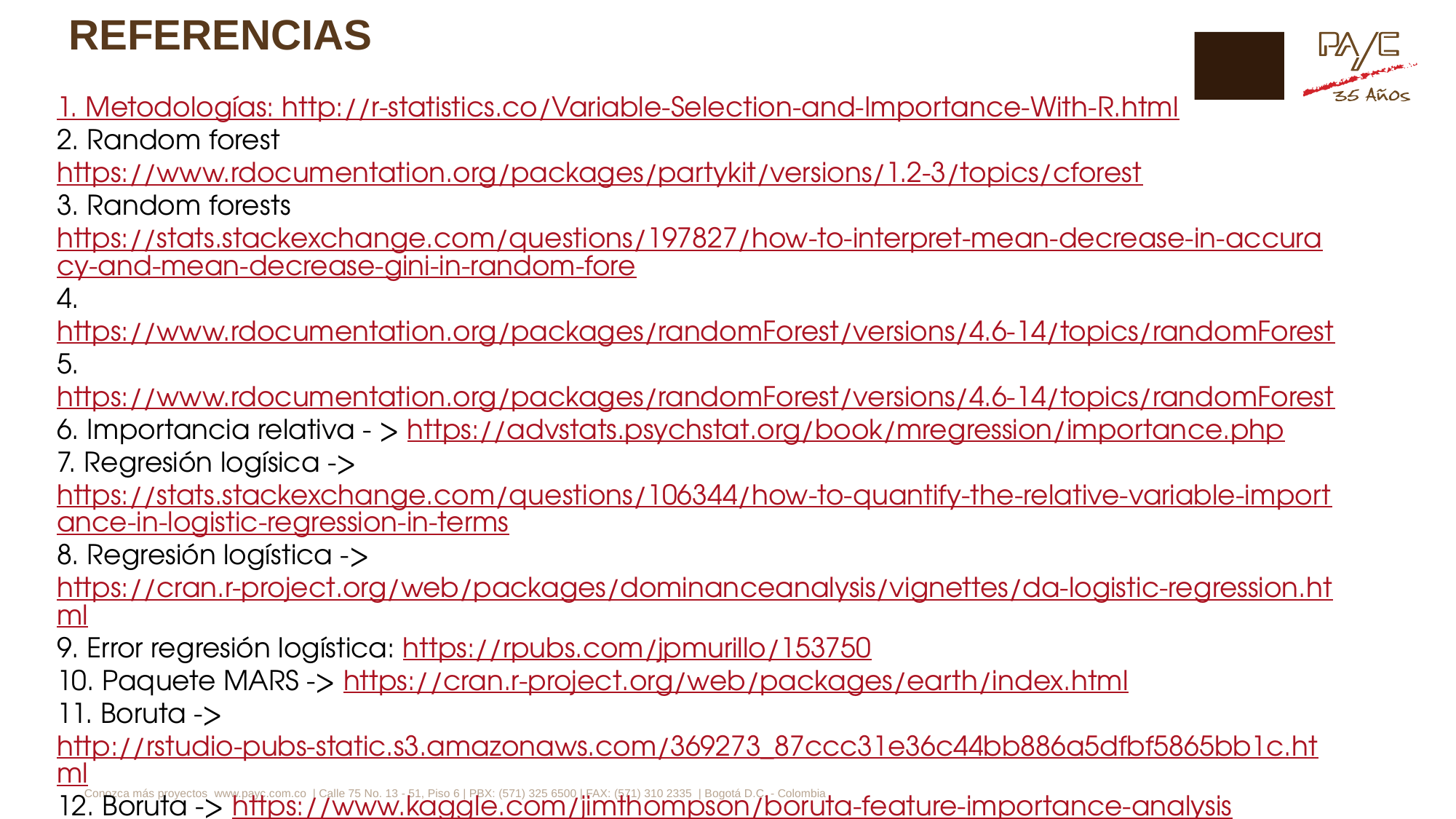

# REFERENCIAS
1. Metodologías: http://r-statistics.co/Variable-Selection-and-Importance-With-R.html
2. Random forest https://www.rdocumentation.org/packages/partykit/versions/1.2-3/topics/cforest
3. Random forests https://stats.stackexchange.com/questions/197827/how-to-interpret-mean-decrease-in-accuracy-and-mean-decrease-gini-in-random-fore
4. https://www.rdocumentation.org/packages/randomForest/versions/4.6-14/topics/randomForest
5. https://www.rdocumentation.org/packages/randomForest/versions/4.6-14/topics/randomForest
6. Importancia relativa - > https://advstats.psychstat.org/book/mregression/importance.php
7. Regresión logísica -> https://stats.stackexchange.com/questions/106344/how-to-quantify-the-relative-variable-importance-in-logistic-regression-in-terms
8. Regresión logística -> https://cran.r-project.org/web/packages/dominanceanalysis/vignettes/da-logistic-regression.html
9. Error regresión logística: https://rpubs.com/jpmurillo/153750
10. Paquete MARS -> https://cran.r-project.org/web/packages/earth/index.html
11. Boruta -> http://rstudio-pubs-static.s3.amazonaws.com/369273_87ccc31e36c44bb886a5dfbf5865bb1c.html
12. Boruta -> https://www.kaggle.com/jimthompson/boruta-feature-importance-analysis
13. Regresión lineal -> https://www.statmethods.net/advstats/glm.html